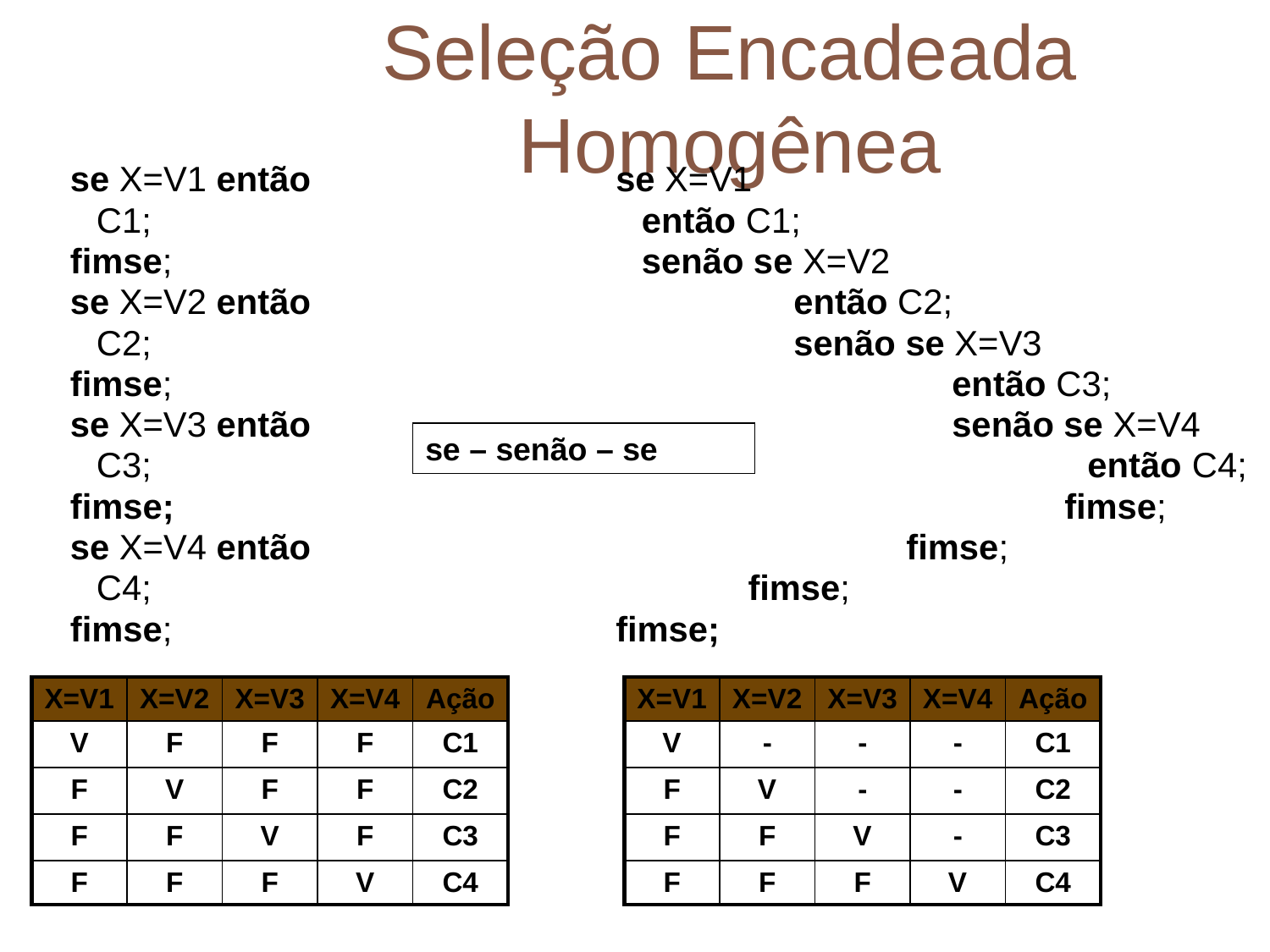

Seleção Encadeada Homogênea
	se X=V1 então
		C1;
	fimse;
	se X=V2 então
		C2;
	fimse;
	se X=V3 então
		C3;
	fimse;
	se X=V4 então
		C4;
	fimse;
se X=V1
	então C1;
	senão se X=V2
						  então C2;
				 		  senão se X=V3
												  então C3;
												  senão se X=V4
															         então C4;
														        fimse;
											fimse;
					fimse;
fimse;
se – senão – se
| X=V1 | X=V2 | X=V3 | X=V4 | Ação |
| --- | --- | --- | --- | --- |
| V | F | F | F | C1 |
| F | V | F | F | C2 |
| F | F | V | F | C3 |
| F | F | F | V | C4 |
| X=V1 | X=V2 | X=V3 | X=V4 | Ação |
| --- | --- | --- | --- | --- |
| V | - | - | - | C1 |
| F | V | - | - | C2 |
| F | F | V | - | C3 |
| F | F | F | V | C4 |